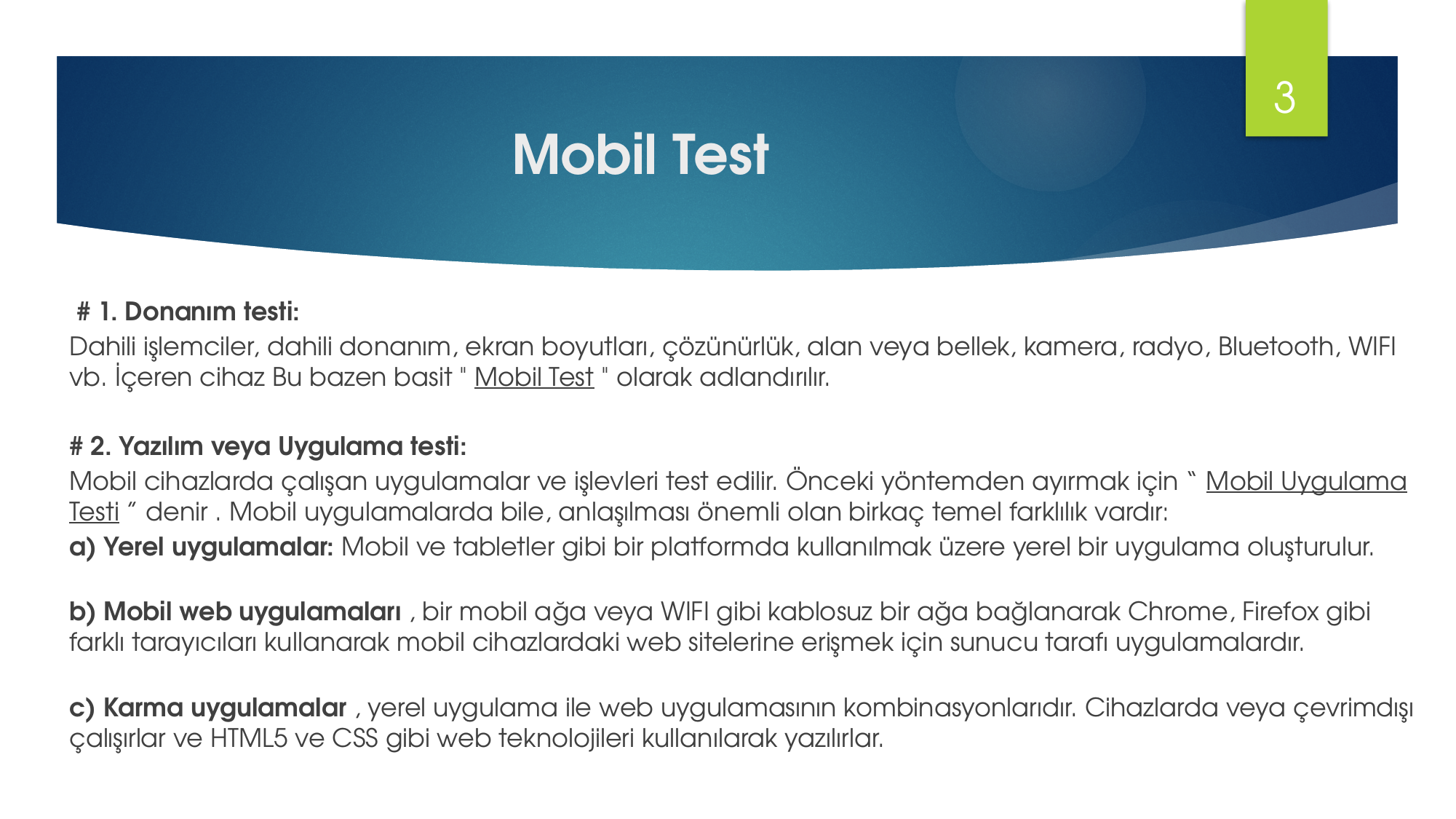

3
# Mobil Test
 # 1. Donanım testi:
Dahili işlemciler, dahili donanım, ekran boyutları, çözünürlük, alan veya bellek, kamera, radyo, Bluetooth, WIFI vb. İçeren cihaz Bu bazen basit " Mobil Test " olarak adlandırılır.

# 2. Yazılım veya Uygulama testi:
Mobil cihazlarda çalışan uygulamalar ve işlevleri test edilir. Önceki yöntemden ayırmak için “ Mobil Uygulama Testi ” denir . Mobil uygulamalarda bile, anlaşılması önemli olan birkaç temel farklılık vardır:
a) Yerel uygulamalar: Mobil ve tabletler gibi bir platformda kullanılmak üzere yerel bir uygulama oluşturulur.
b) Mobil web uygulamaları , bir mobil ağa veya WIFI gibi kablosuz bir ağa bağlanarak Chrome, Firefox gibi farklı tarayıcıları kullanarak mobil cihazlardaki web sitelerine erişmek için sunucu tarafı uygulamalardır.
c) Karma uygulamalar , yerel uygulama ile web uygulamasının kombinasyonlarıdır. Cihazlarda veya çevrimdışı çalışırlar ve HTML5 ve CSS gibi web teknolojileri kullanılarak yazılırlar.